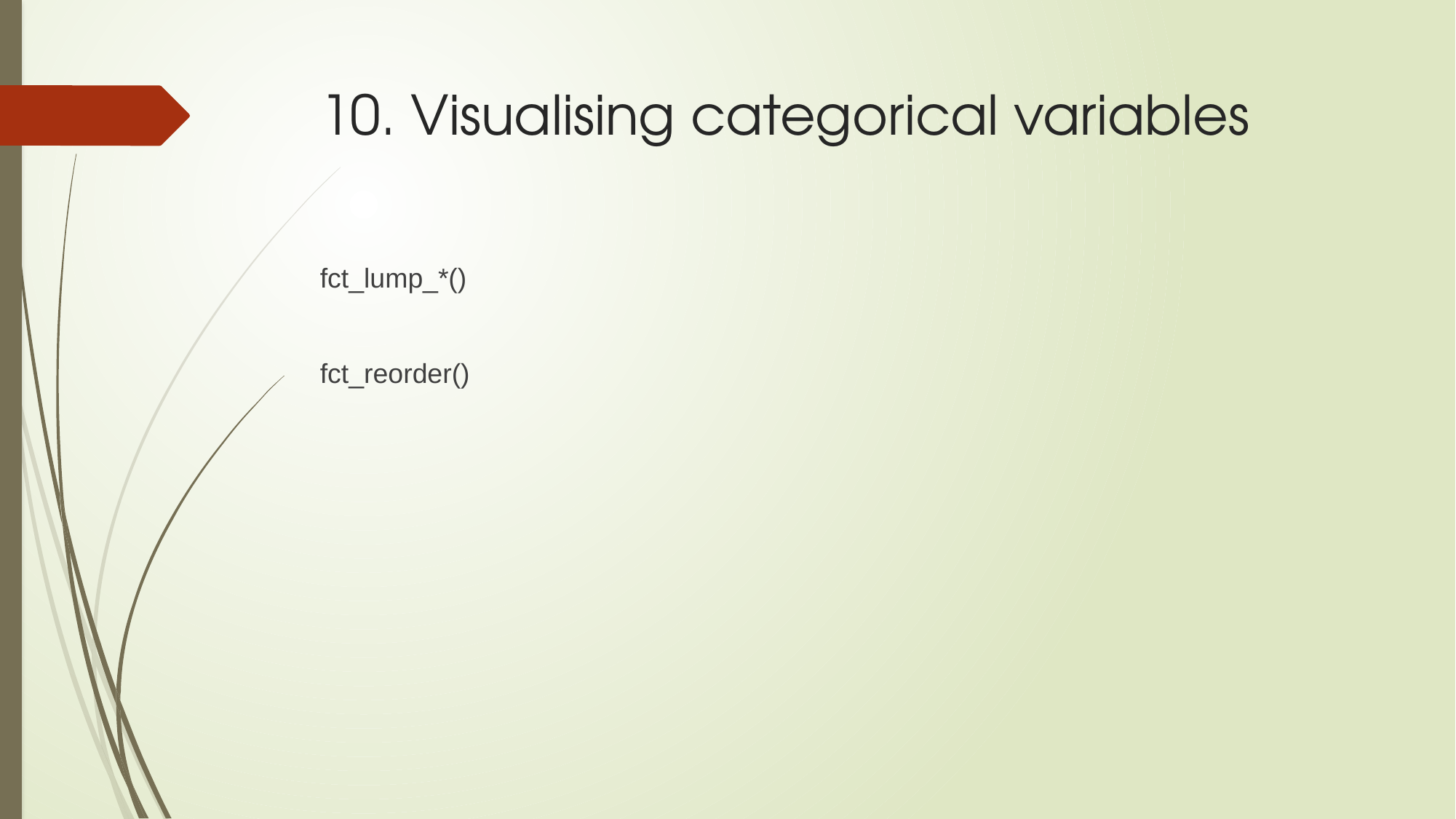

# 10. Visualising categorical variables
fct_lump_*()

fct_reorder()